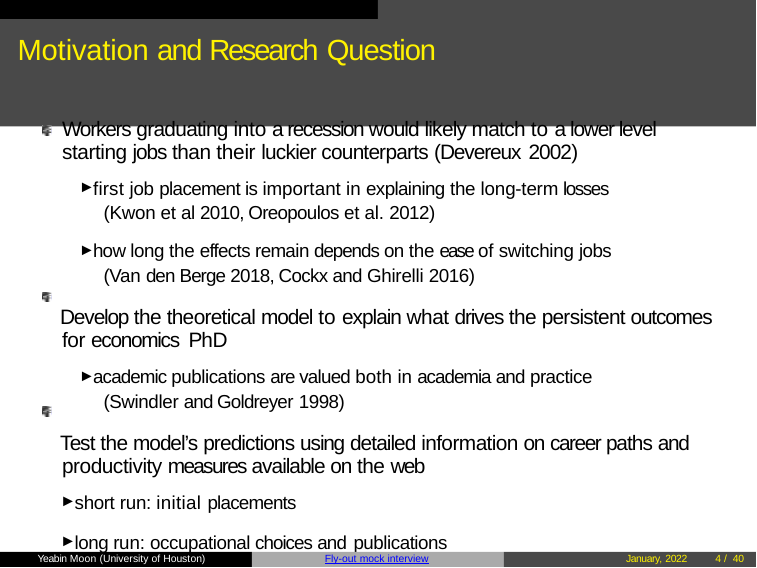

# Motivation and Research Question
Workers graduating into a recession would likely match to a lower level  starting jobs than their luckier counterparts (Devereux 2002)
► first job placement is important in explaining the long-term losses  (Kwon et al 2010, Oreopoulos et al. 2012)
► how long the effects remain depends on the ease of switching jobs  (Van den Berge 2018, Cockx and Ghirelli 2016)
Develop the theoretical model to explain what drives the persistent outcomes  for economics PhD
► academic publications are valued both in academia and practice  (Swindler and Goldreyer 1998)
Test the model’s predictions using detailed information on career paths and  productivity measures available on the web
► short run: initial placements
► long run: occupational choices and publications

Yeabin Moon (University of Houston)
Fly-out mock interview
January, 2022
4 / 40